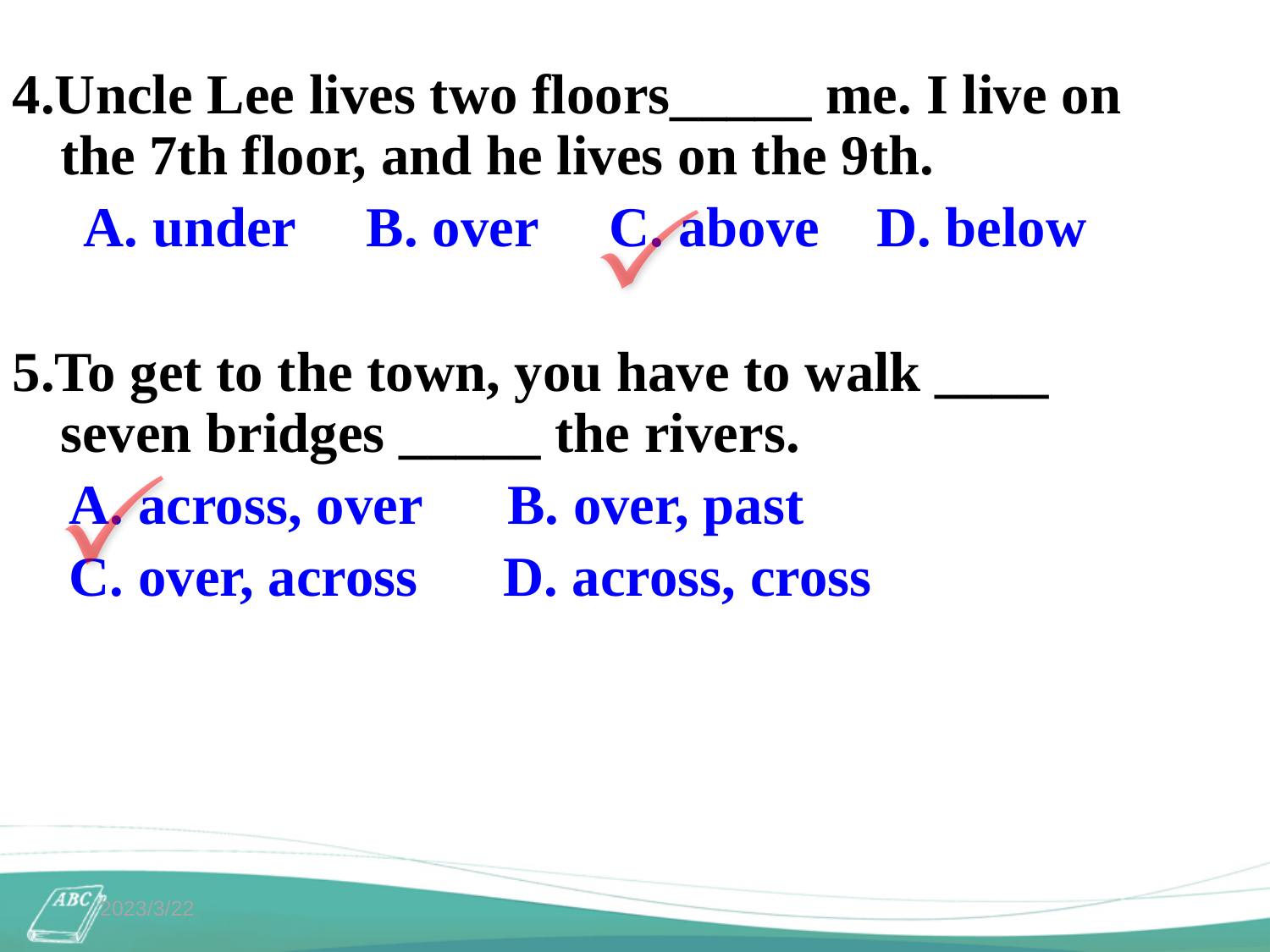

4.Uncle Lee lives two floors_____ me. I live on the 7th floor, and he lives on the 9th.
     A. under     B. over     C. above    D. below

5.To get to the town, you have to walk ____ seven bridges _____ the rivers.
    A. across, over      B. over, past
    C. over, across      D. across, cross

#

2023/3/22